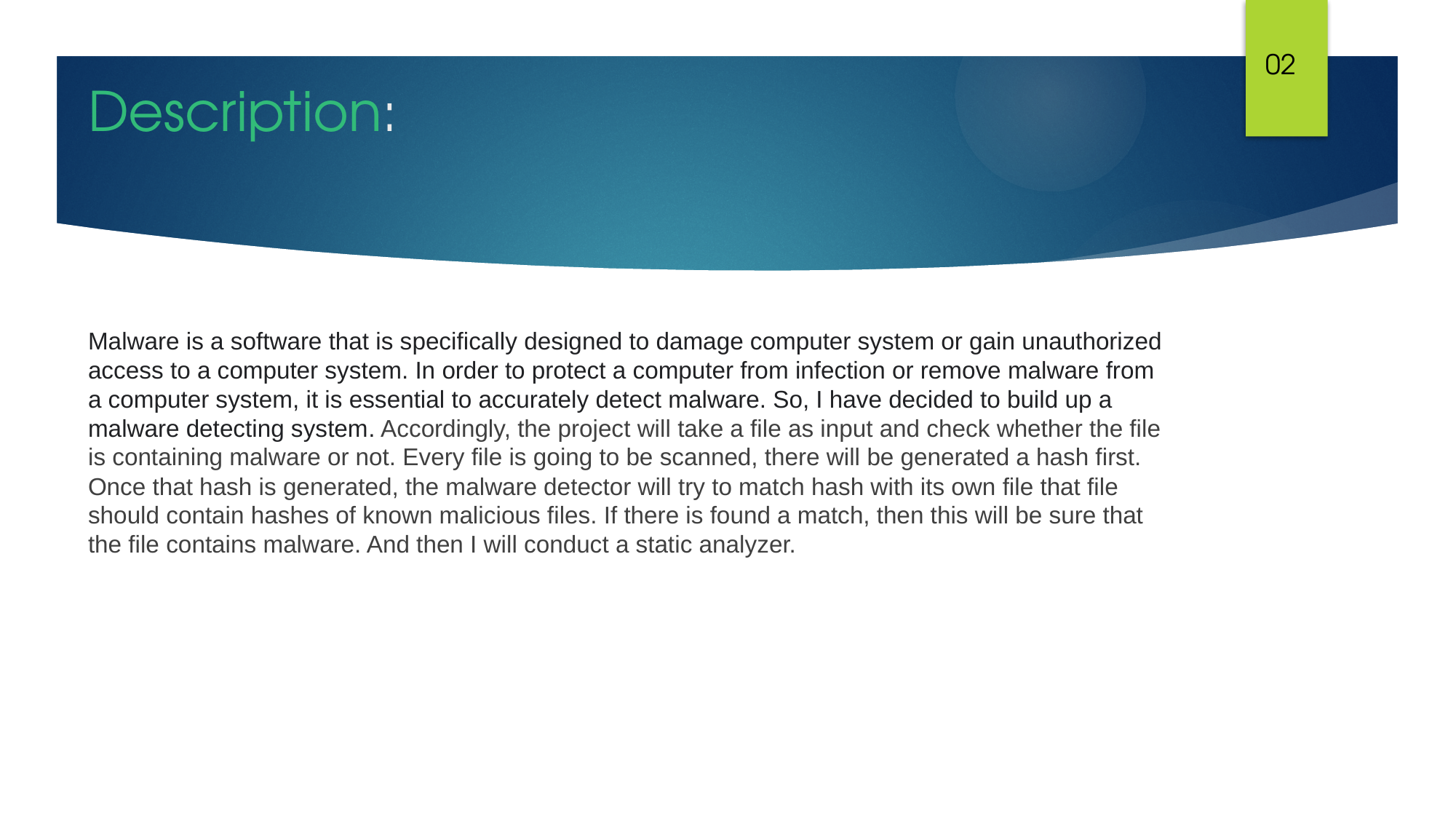

02
# Description:

Malware is a software that is specifically designed to damage computer system or gain unauthorized access to a computer system. In order to protect a computer from infection or remove malware from a computer system, it is essential to accurately detect malware. So, I have decided to build up a malware detecting system. Accordingly, the project will take a file as input and check whether the file is containing malware or not. Every file is going to be scanned, there will be generated a hash first. Once that hash is generated, the malware detector will try to match hash with its own file that file should contain hashes of known malicious files. If there is found a match, then this will be sure that the file contains malware. And then I will conduct a static analyzer.